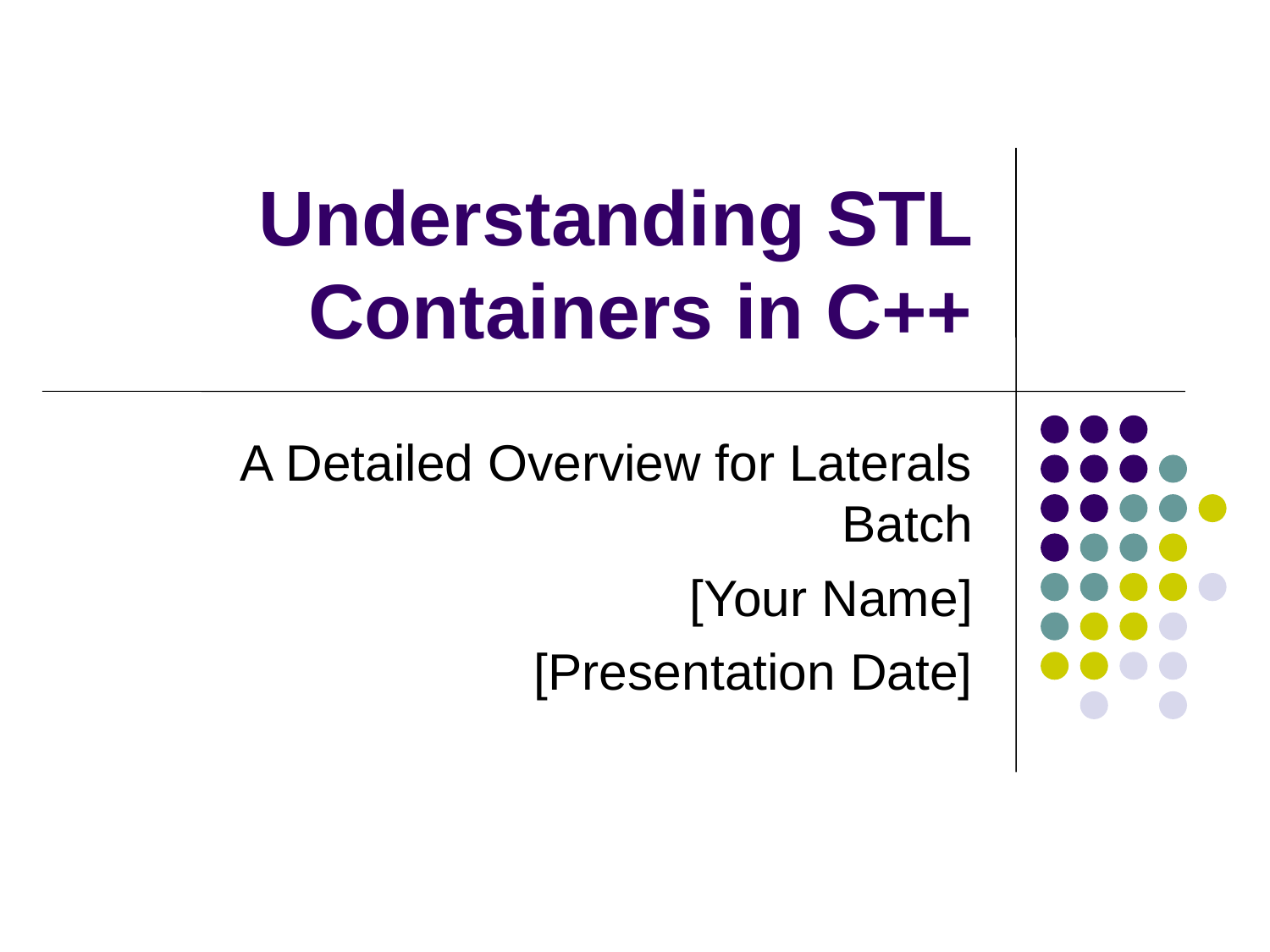

# Understanding STL Containers in C++
A Detailed Overview for Laterals Batch
[Your Name]
[Presentation Date]